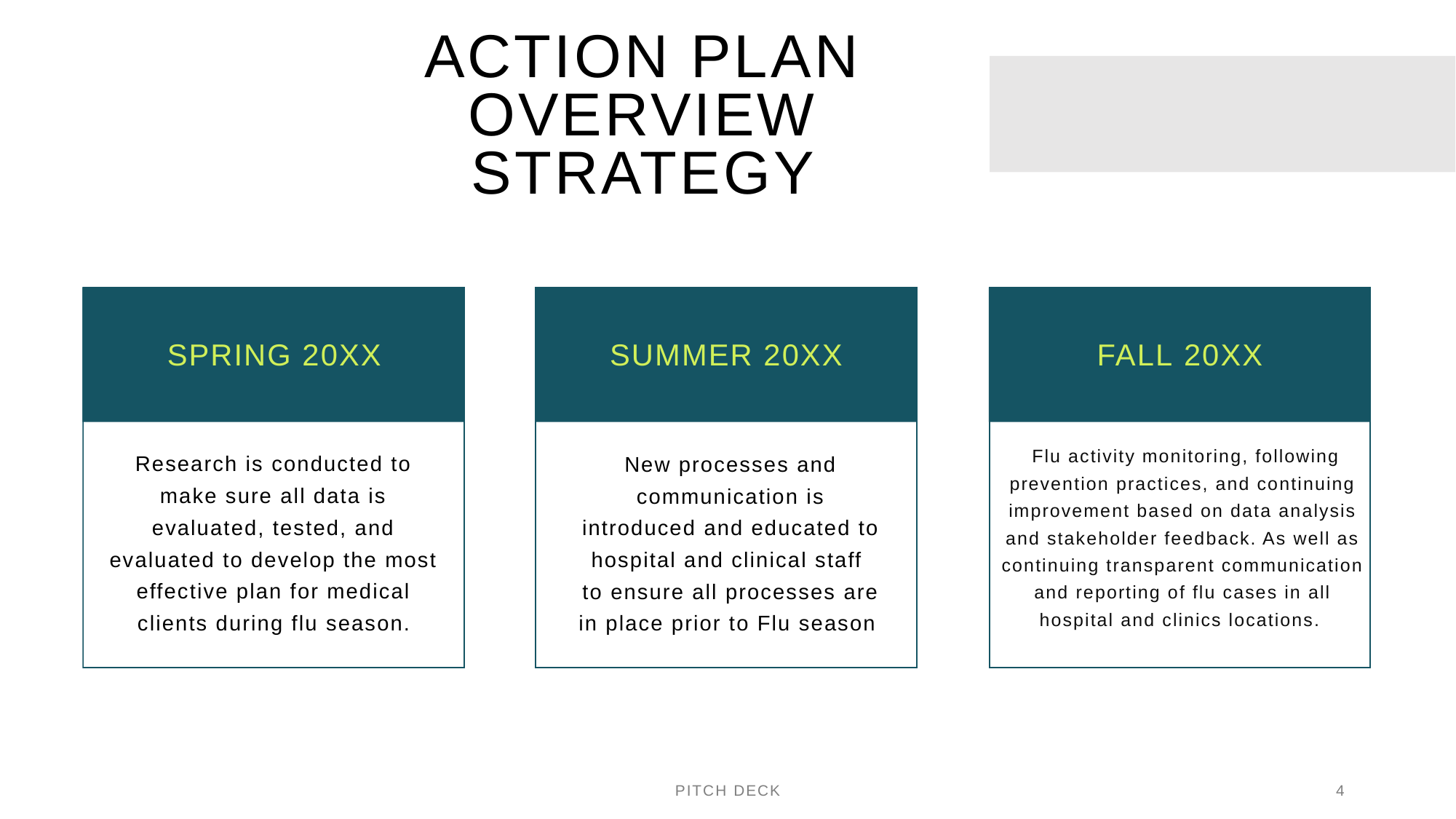

# Action Plan Overview Strategy
Spring 20xx
Summer 20xx
Fall 20xx
 Flu activity monitoring, following prevention practices, and continuing improvement based on data analysis and stakeholder feedback. As well as continuing transparent communication and reporting of flu cases in all hospital and clinics locations.

Research is conducted to make sure all data is evaluated, tested, and evaluated to develop the most effective plan for medical clients during flu season.
New processes and communication is introduced and educated to hospital and clinical staff  to ensure all processes are in place prior to Flu season
PITCH DECK
4